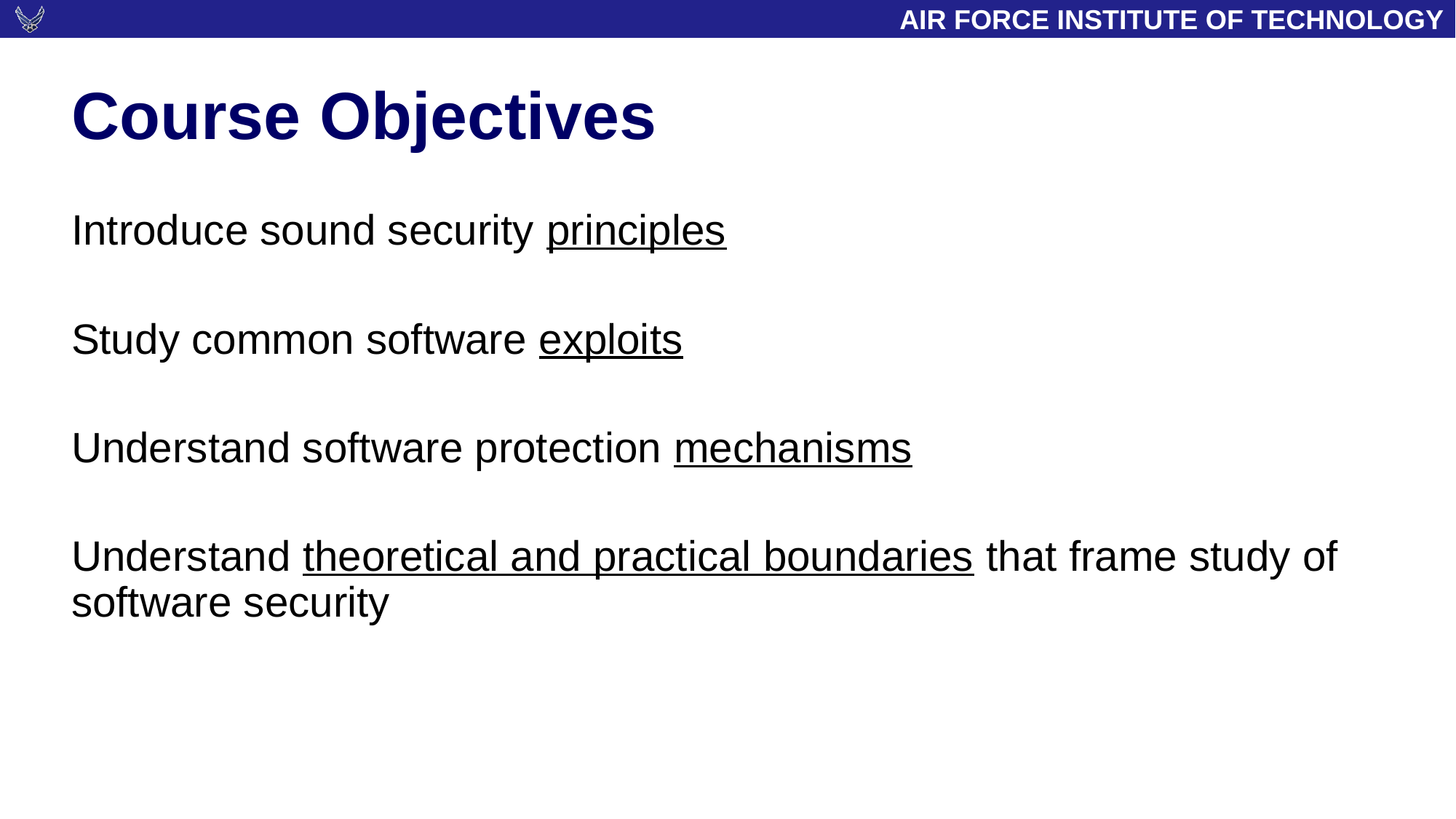

# Course Objectives
Introduce sound security principles

Study common software exploits

Understand software protection mechanisms

Understand theoretical and practical boundaries that frame study of software security